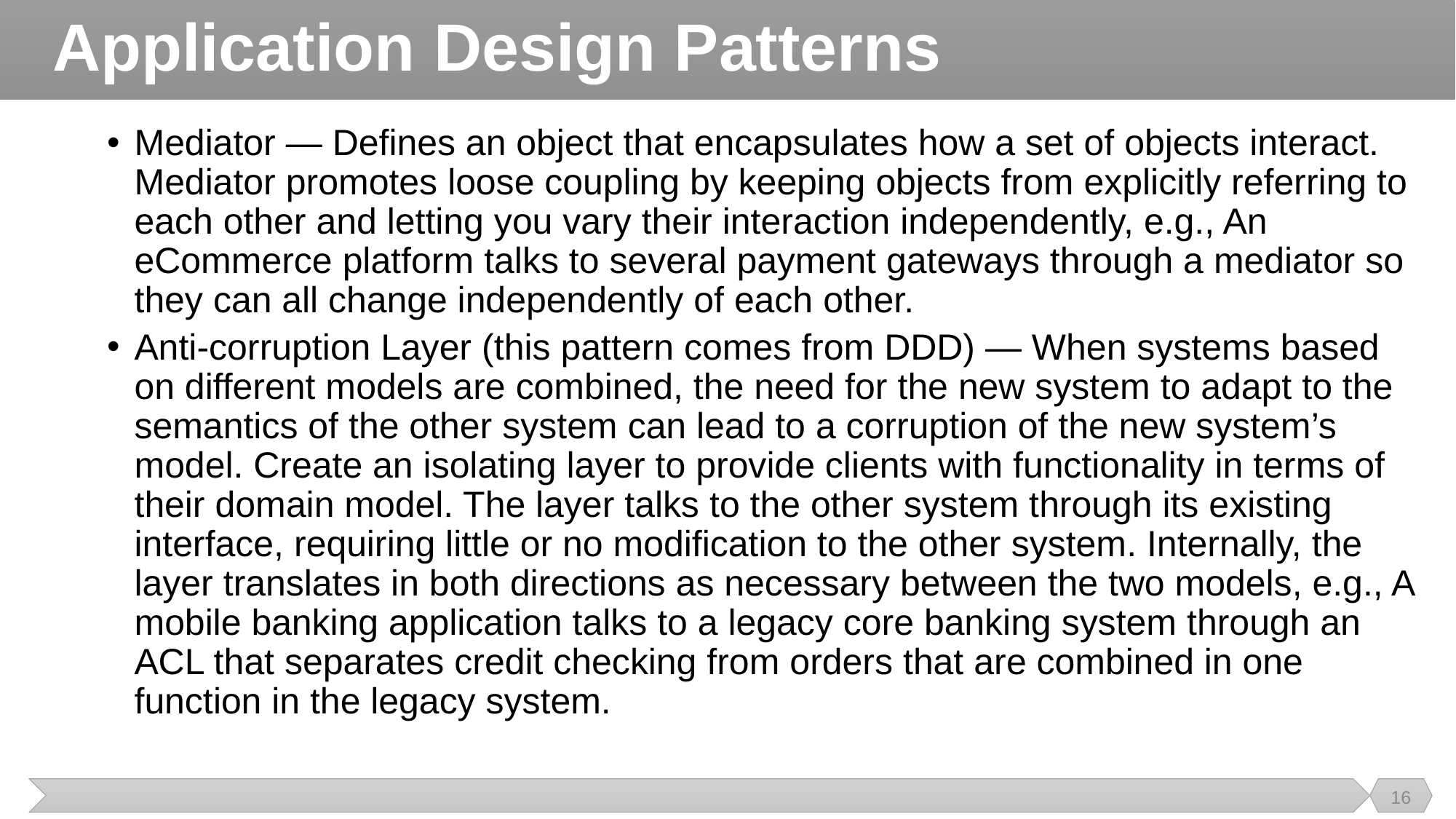

# Application Design Patterns
Mediator — Defines an object that encapsulates how a set of objects interact. Mediator promotes loose coupling by keeping objects from explicitly referring to each other and letting you vary their interaction independently, e.g., An eCommerce platform talks to several payment gateways through a mediator so they can all change independently of each other.
Anti-corruption Layer (this pattern comes from DDD) — When systems based on different models are combined, the need for the new system to adapt to the semantics of the other system can lead to a corruption of the new system’s model. Create an isolating layer to provide clients with functionality in terms of their domain model. The layer talks to the other system through its existing interface, requiring little or no modification to the other system. Internally, the layer translates in both directions as necessary between the two models, e.g., A mobile banking application talks to a legacy core banking system through an ACL that separates credit checking from orders that are combined in one function in the legacy system.
16